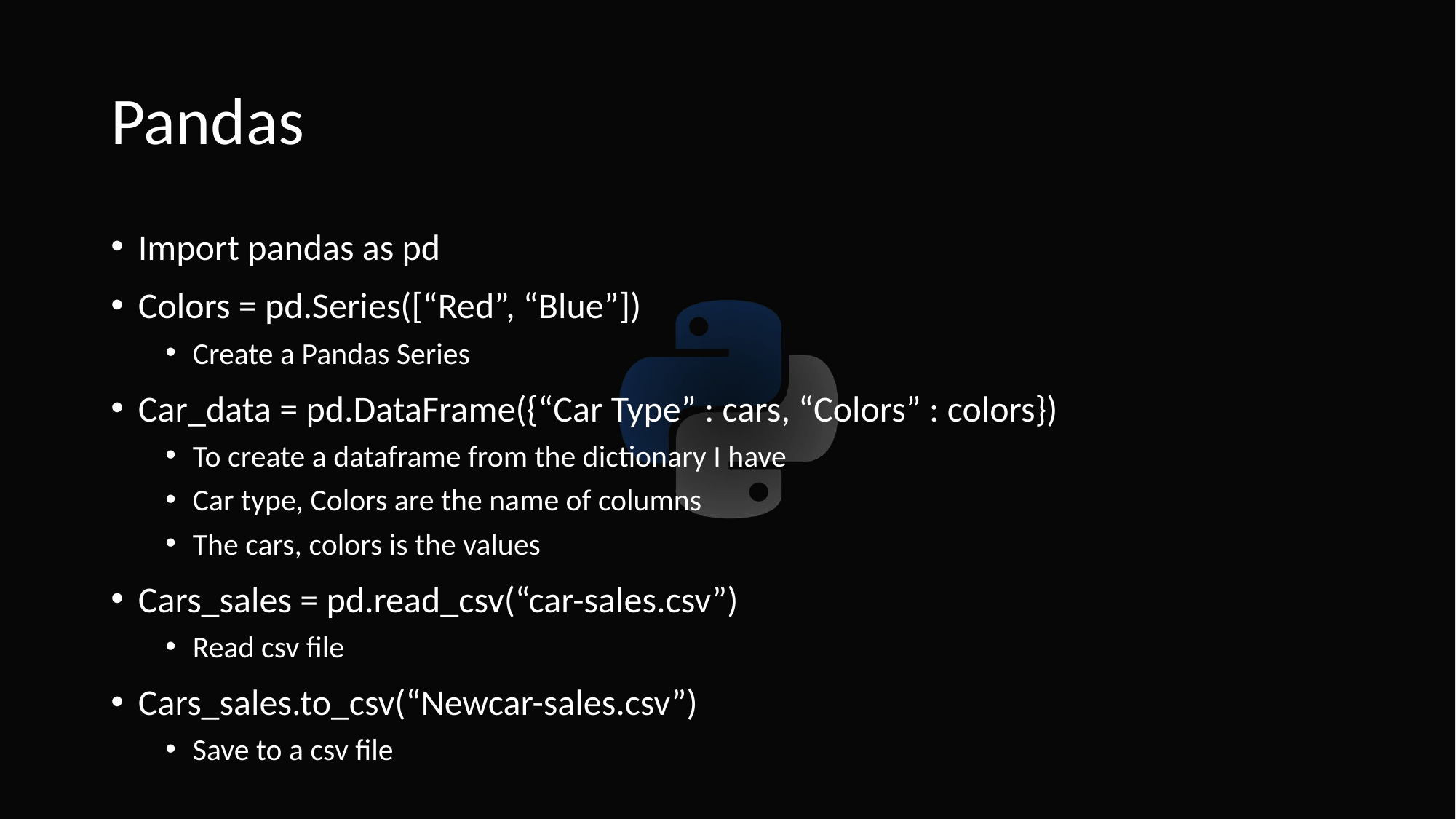

# Pandas
Import pandas as pd
Colors = pd.Series([“Red”, “Blue”])
Create a Pandas Series
Car_data = pd.DataFrame({“Car Type” : cars, “Colors” : colors})
To create a dataframe from the dictionary I have
Car type, Colors are the name of columns
The cars, colors is the values
Cars_sales = pd.read_csv(“car-sales.csv”)
Read csv file
Cars_sales.to_csv(“Newcar-sales.csv”)
Save to a csv file